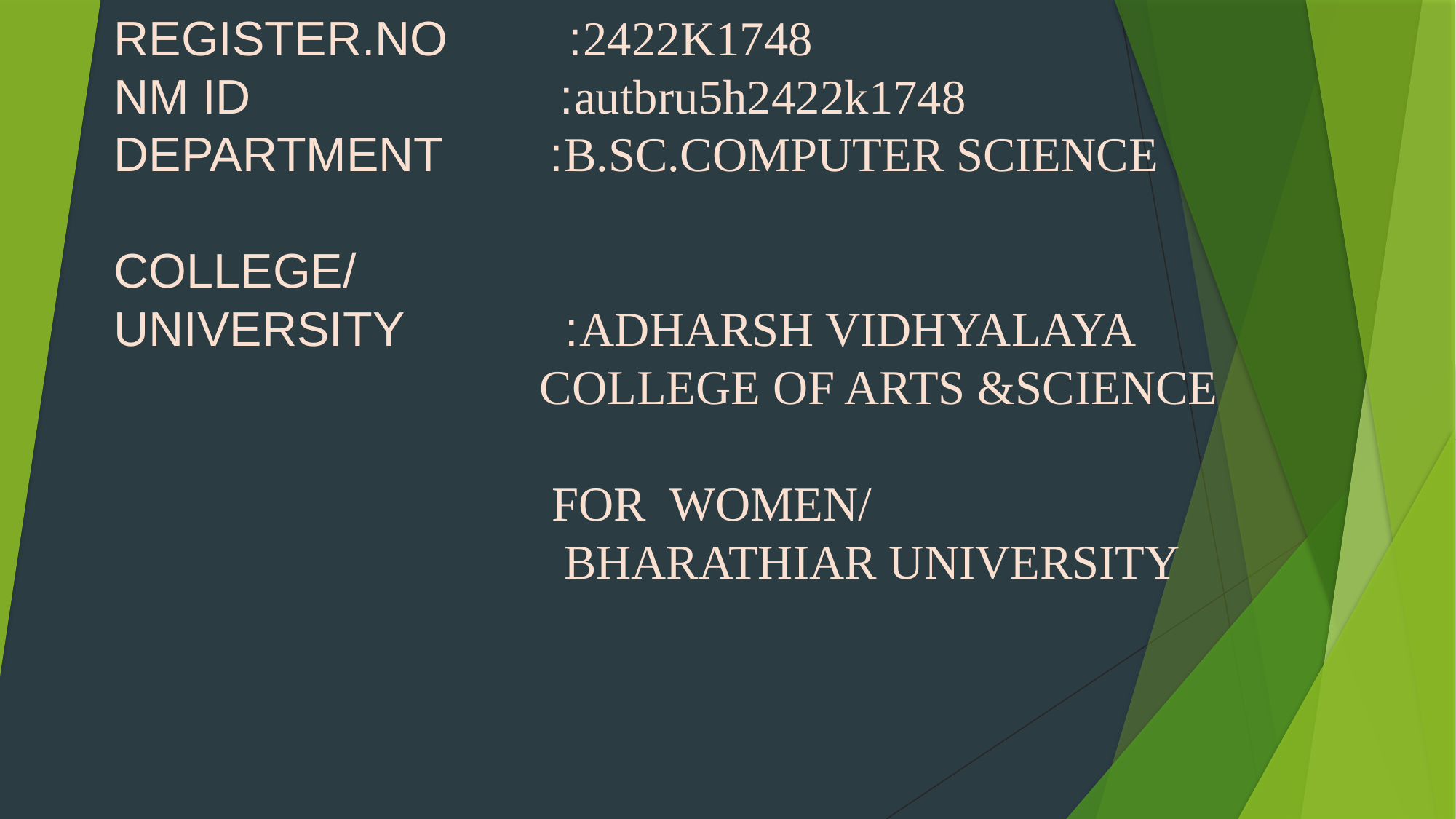

# Name                       :SHARMILA.G REGISTER.NO         :2422K1748 NM ID                       :autbru5h2422k1748 DEPARTMENT        :B.SC.COMPUTER SCIENCE COLLEGE/ UNIVERSITY            :ADHARSH VIDHYALAYA COLLEGE OF ARTS &SCIENCE FOR  WOMEN/ BHARATHIAR UNIVERSITY